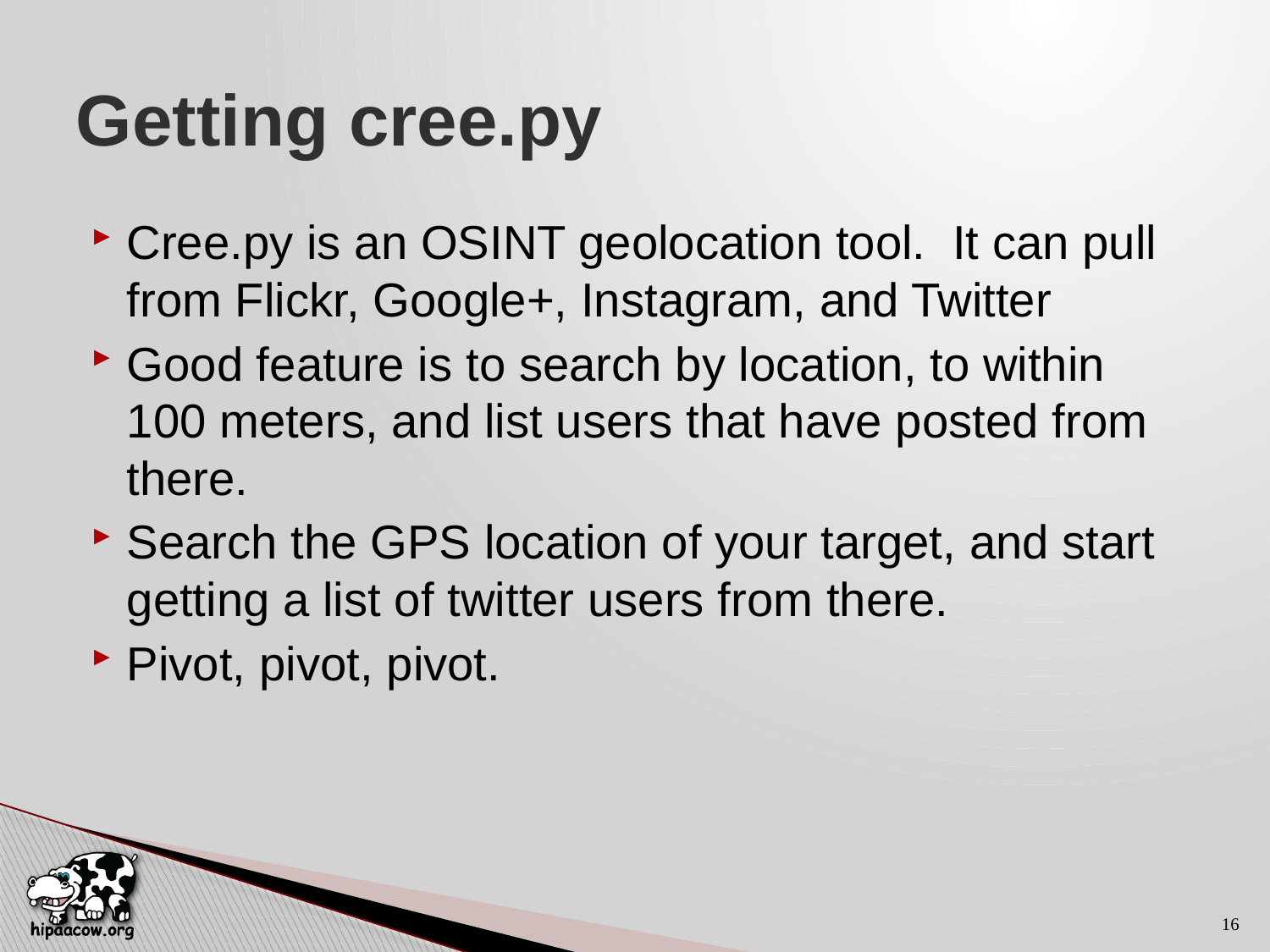

# Getting cree.py
Cree.py is an OSINT geolocation tool.  It can pull from Flickr, Google+, Instagram, and Twitter
Good feature is to search by location, to within 100 meters, and list users that have posted from there.
Search the GPS location of your target, and start getting a list of twitter users from there.
Pivot, pivot, pivot.

16